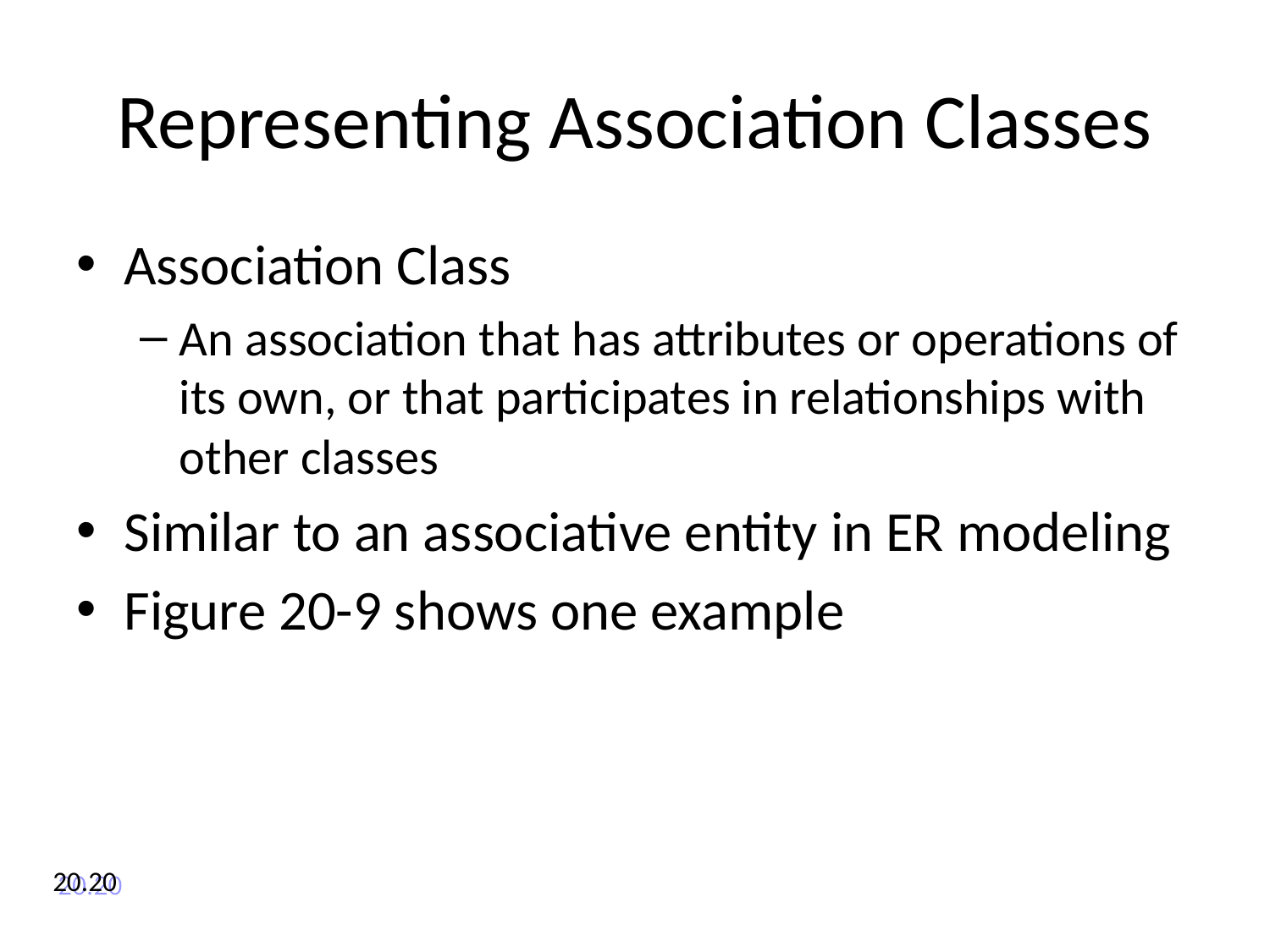

# Representing Association Classes
Association Class
An association that has attributes or operations of its own, or that participates in relationships with other classes
Similar to an associative entity in ER modeling
Figure 20-9 shows one example
20.20